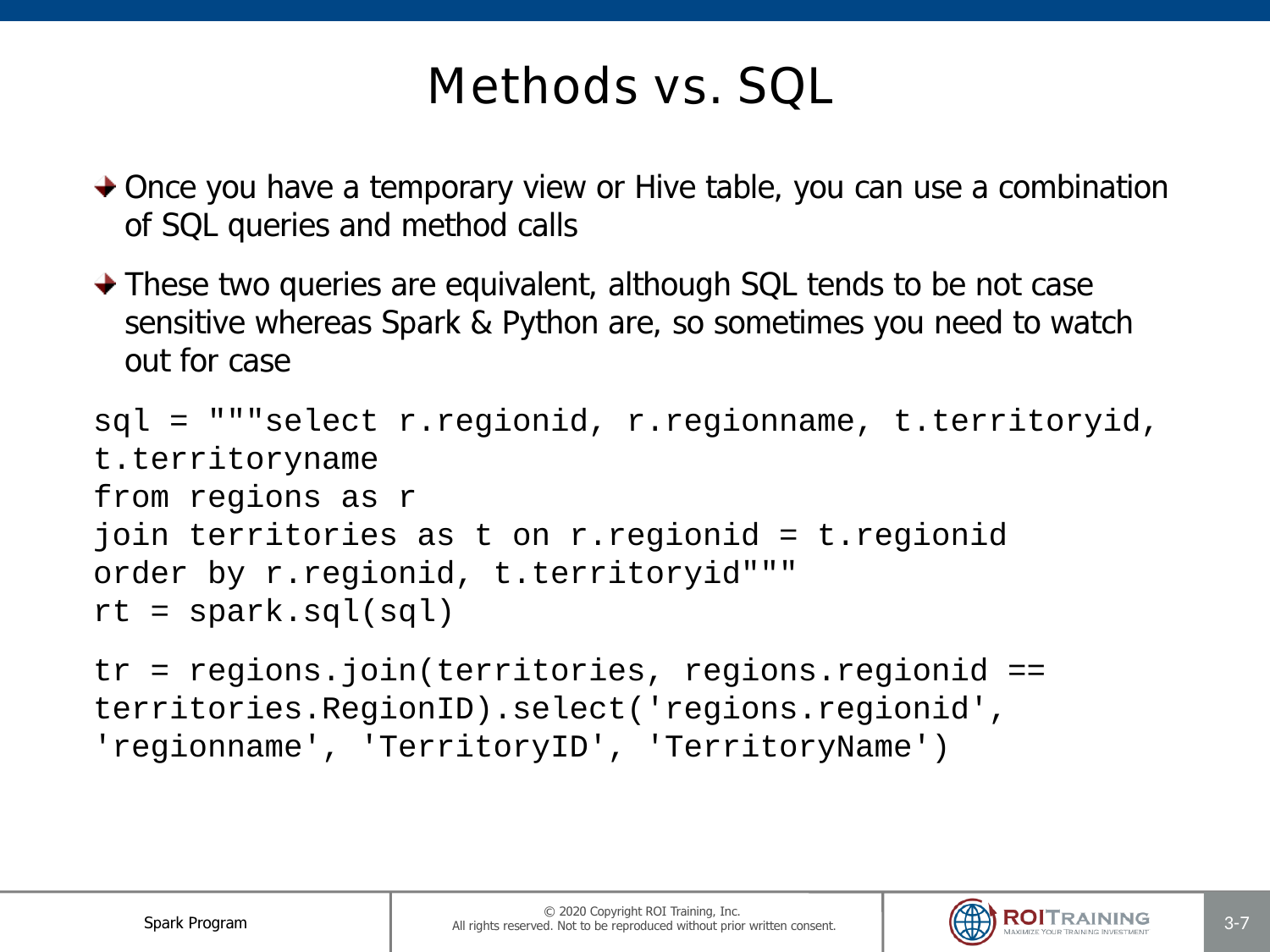

# Methods vs. SQL
Once you have a temporary view or Hive table, you can use a combination of SQL queries and method calls
These two queries are equivalent, although SQL tends to be not case sensitive whereas Spark & Python are, so sometimes you need to watch out for case
sql = """select r.regionid, r.regionname, t.territoryid, t.territoryname
from regions as r
join territories as t on r.regionid = t.regionid
order by r.regionid, t.territoryid"""
rt = spark.sql(sql)
tr = regions.join(territories, regions.regionid == territories.RegionID).select('regions.regionid', 'regionname', 'TerritoryID', 'TerritoryName')